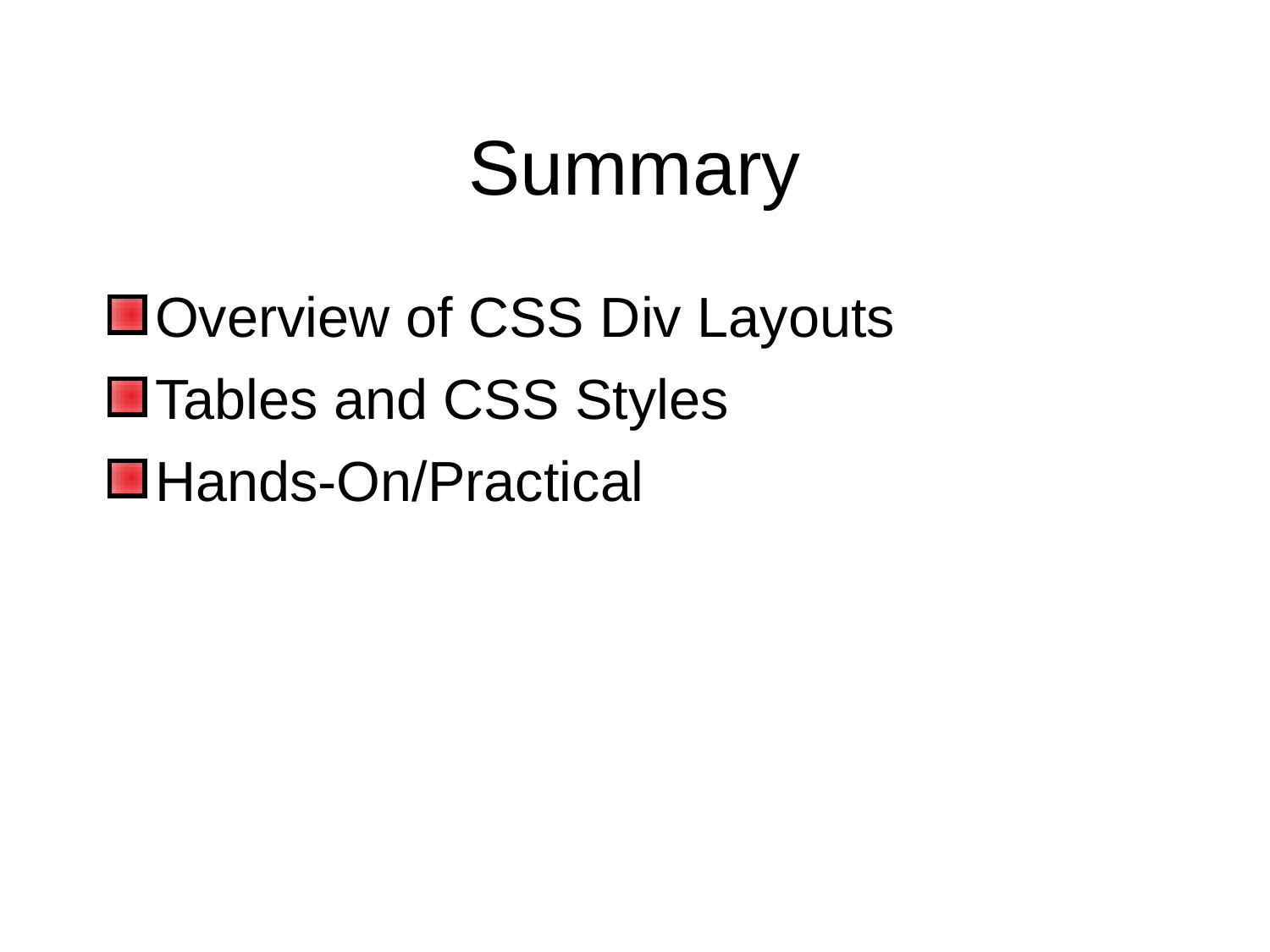

Summary
Overview of CSS Div Layouts
Tables and CSS Styles
Hands-On/Practical